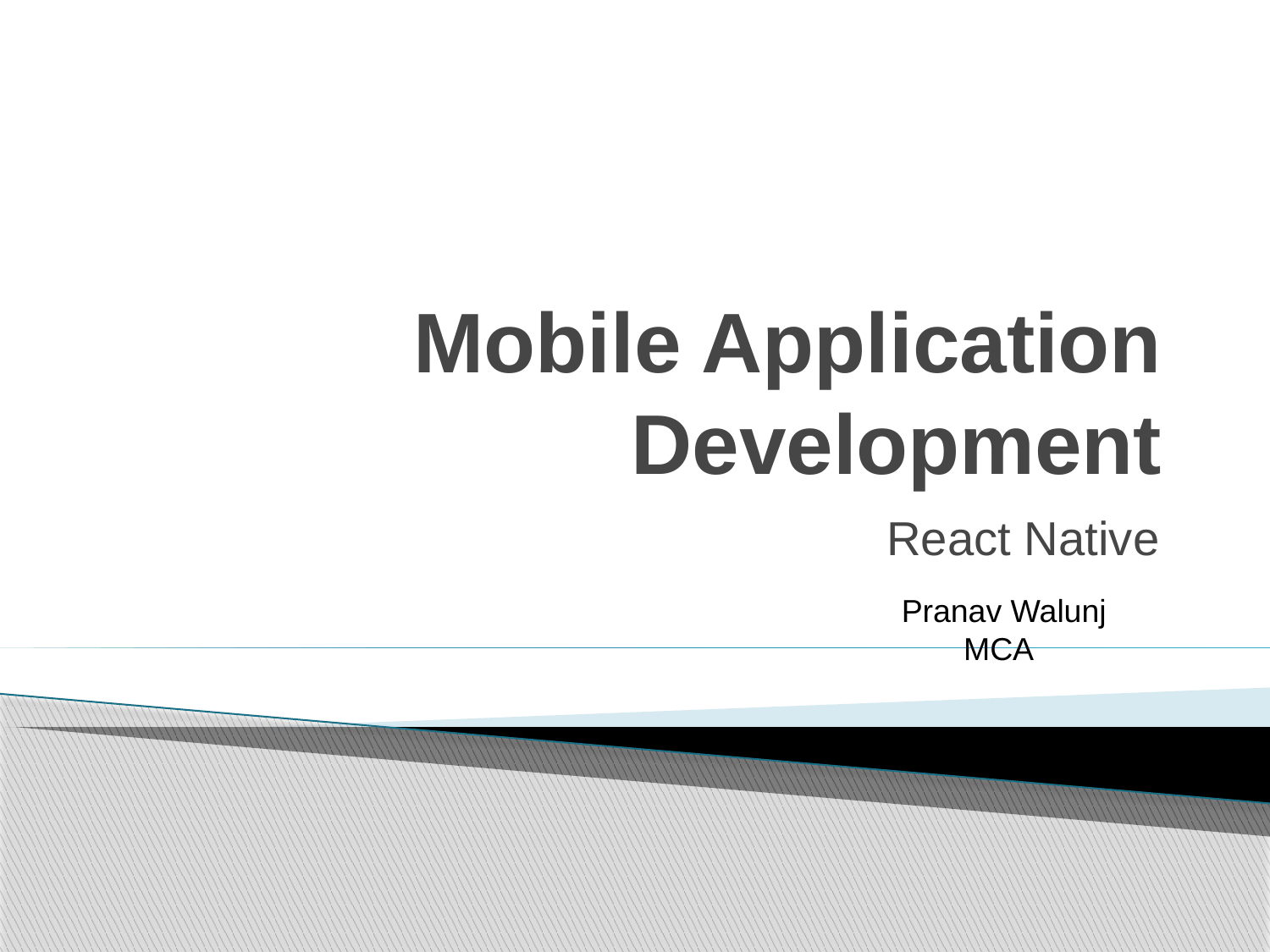

# Mobile Application Development
React Native
Pranav Walunj
       MCA